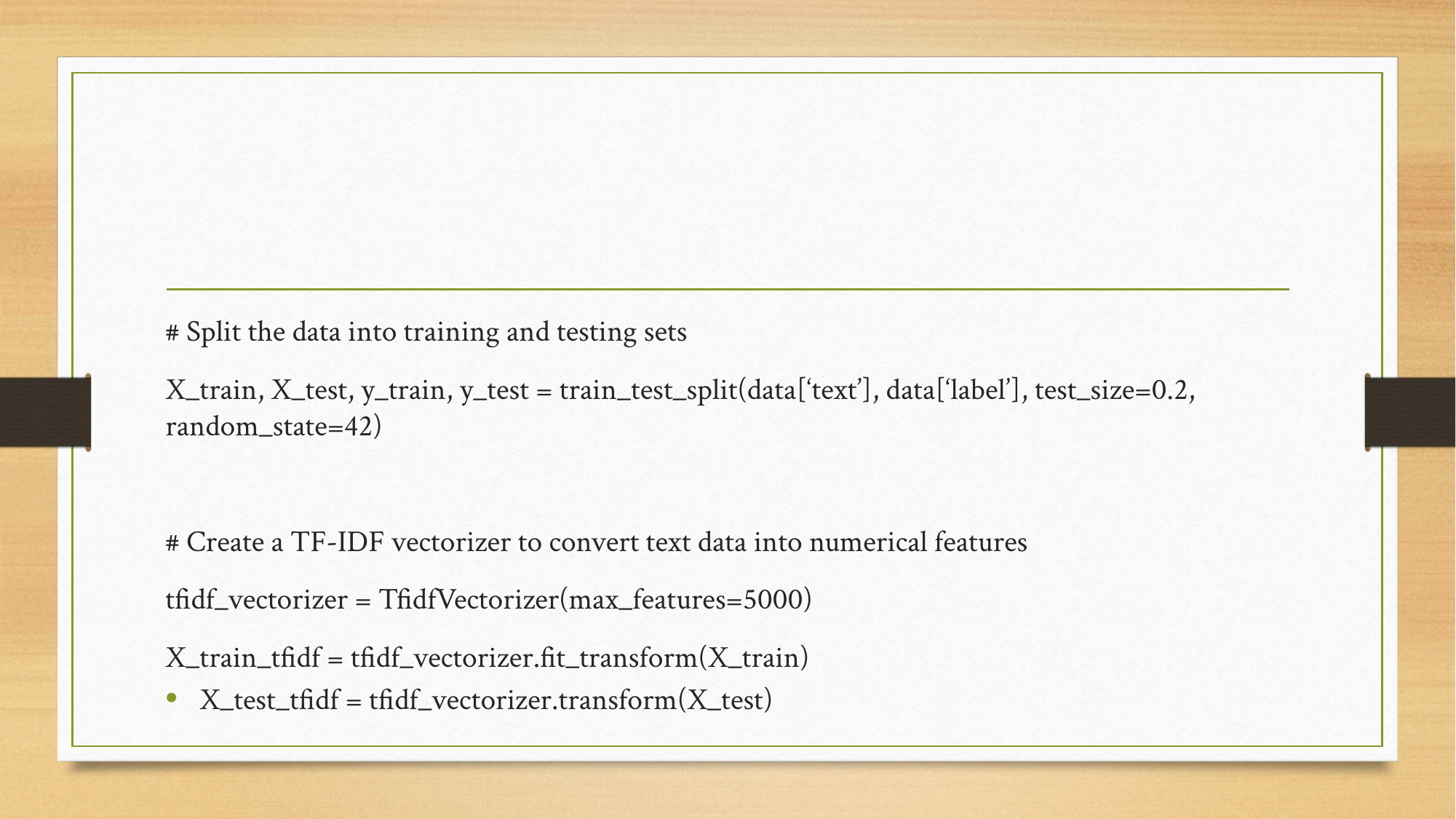

#
# Split the data into training and testing sets
X_train, X_test, y_train, y_test = train_test_split(data[‘text’], data[‘label’], test_size=0.2, random_state=42)

# Create a TF-IDF vectorizer to convert text data into numerical features
tfidf_vectorizer = TfidfVectorizer(max_features=5000)
X_train_tfidf = tfidf_vectorizer.fit_transform(X_train)
X_test_tfidf = tfidf_vectorizer.transform(X_test)